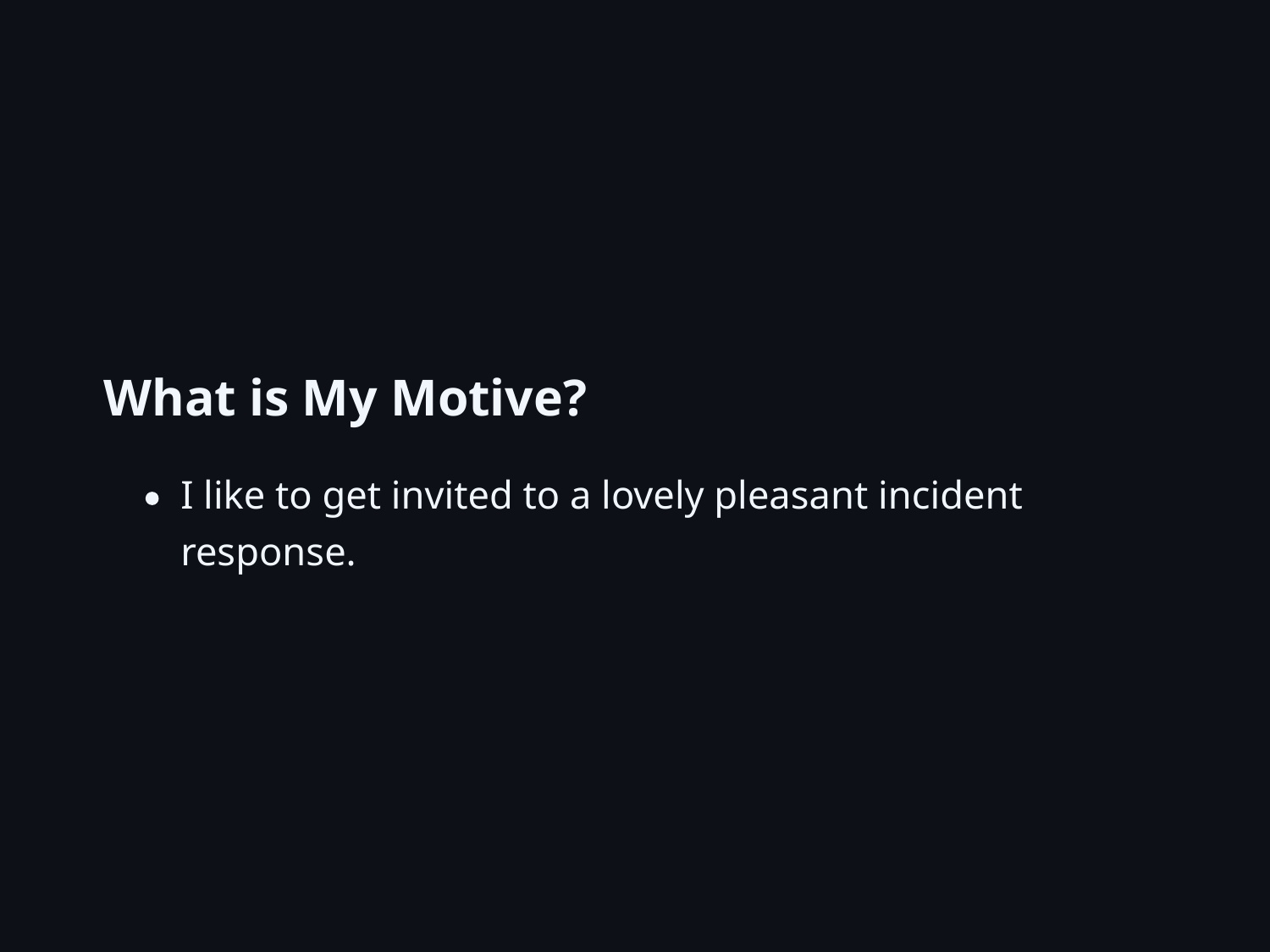

What is My Motive?
I like to get invited to a lovely pleasant incident

response.